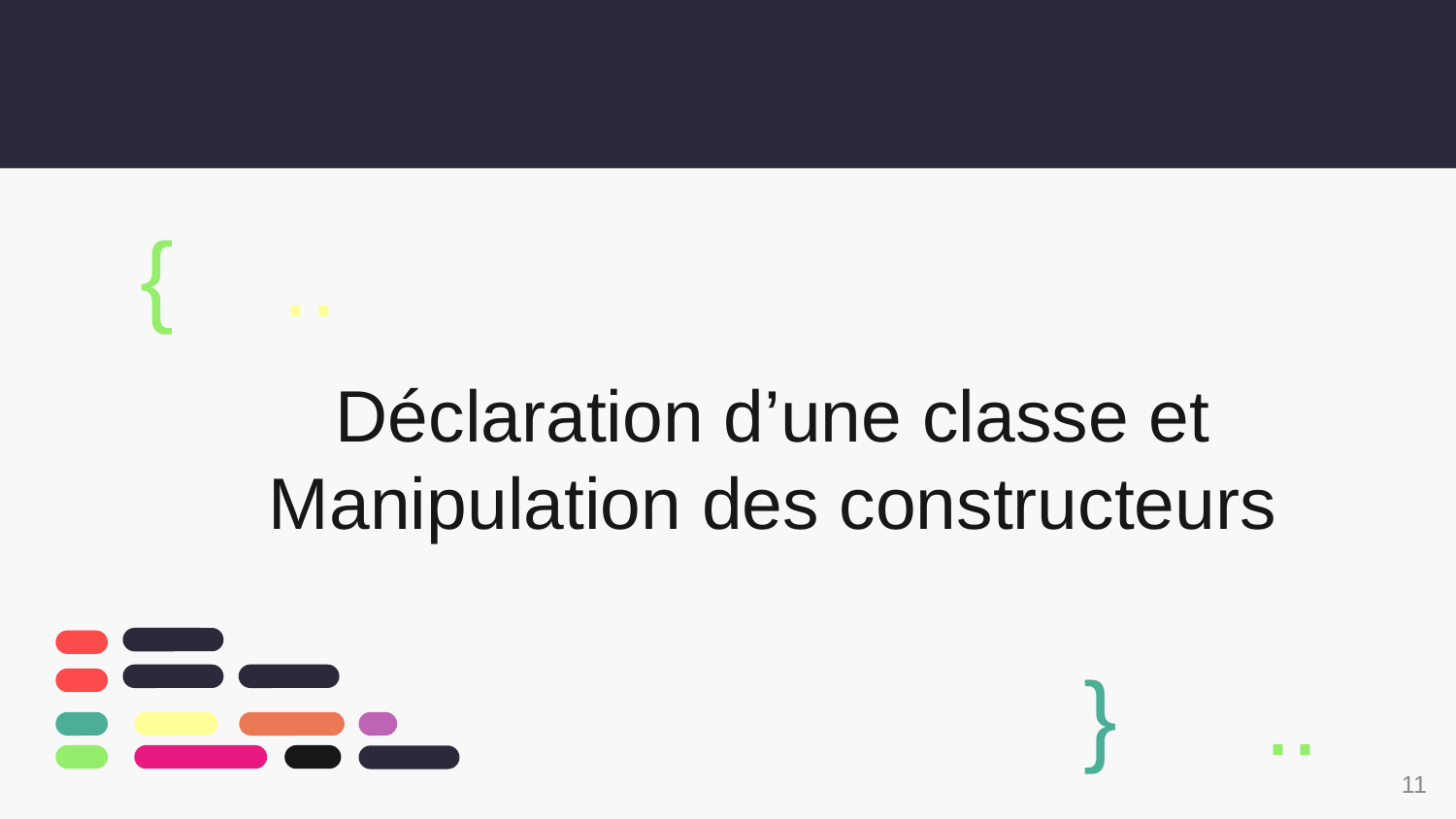

{
..
# Déclaration d’une classe et Manipulation des constructeurs

}
..
11